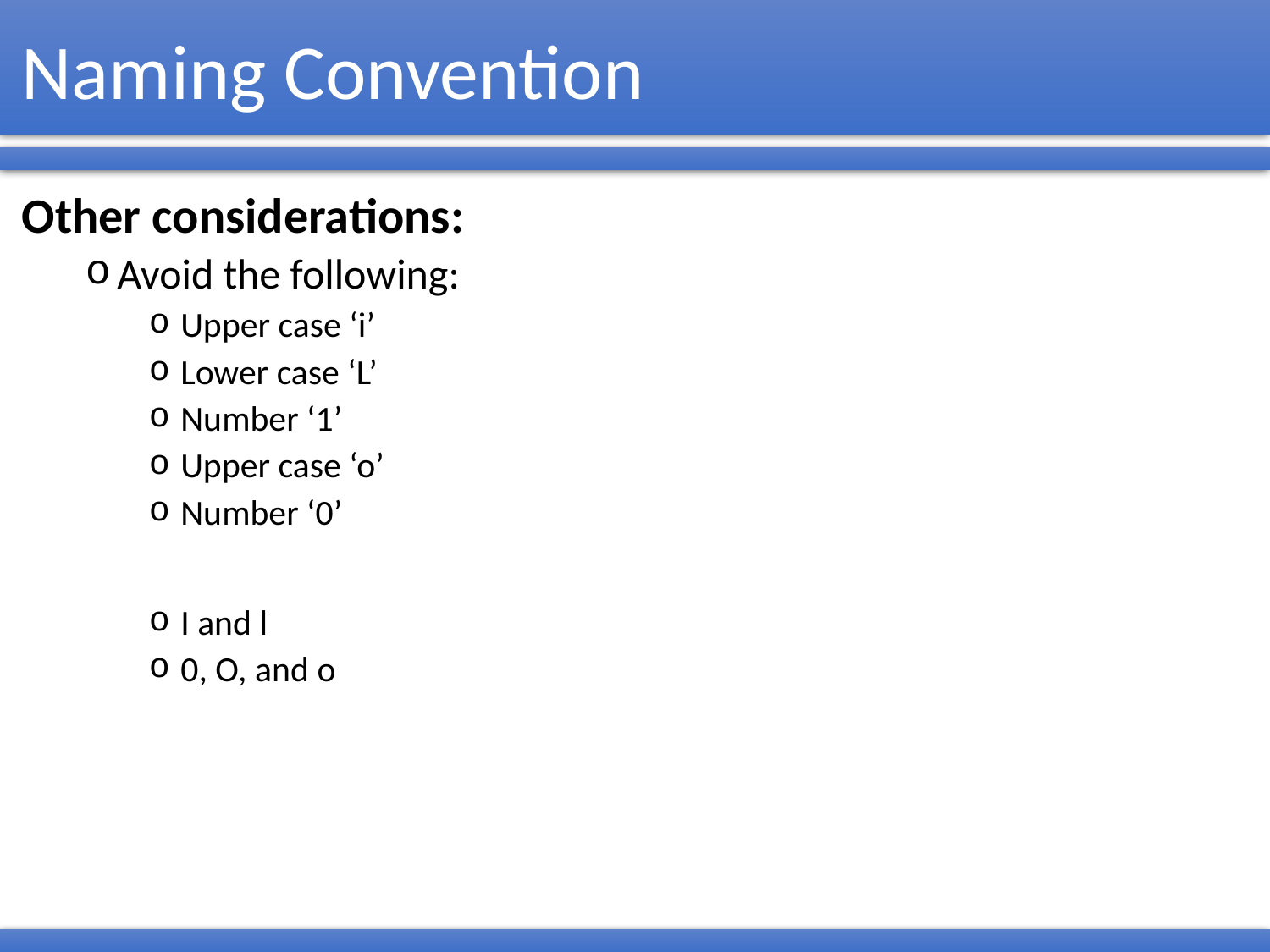

# Naming Convention

Other considerations:
Avoid the following:
Upper case ‘i’
Lower case ‘L’
Number ‘1’
Upper case ‘o’
Number ‘0’

I and l
0, O, and o